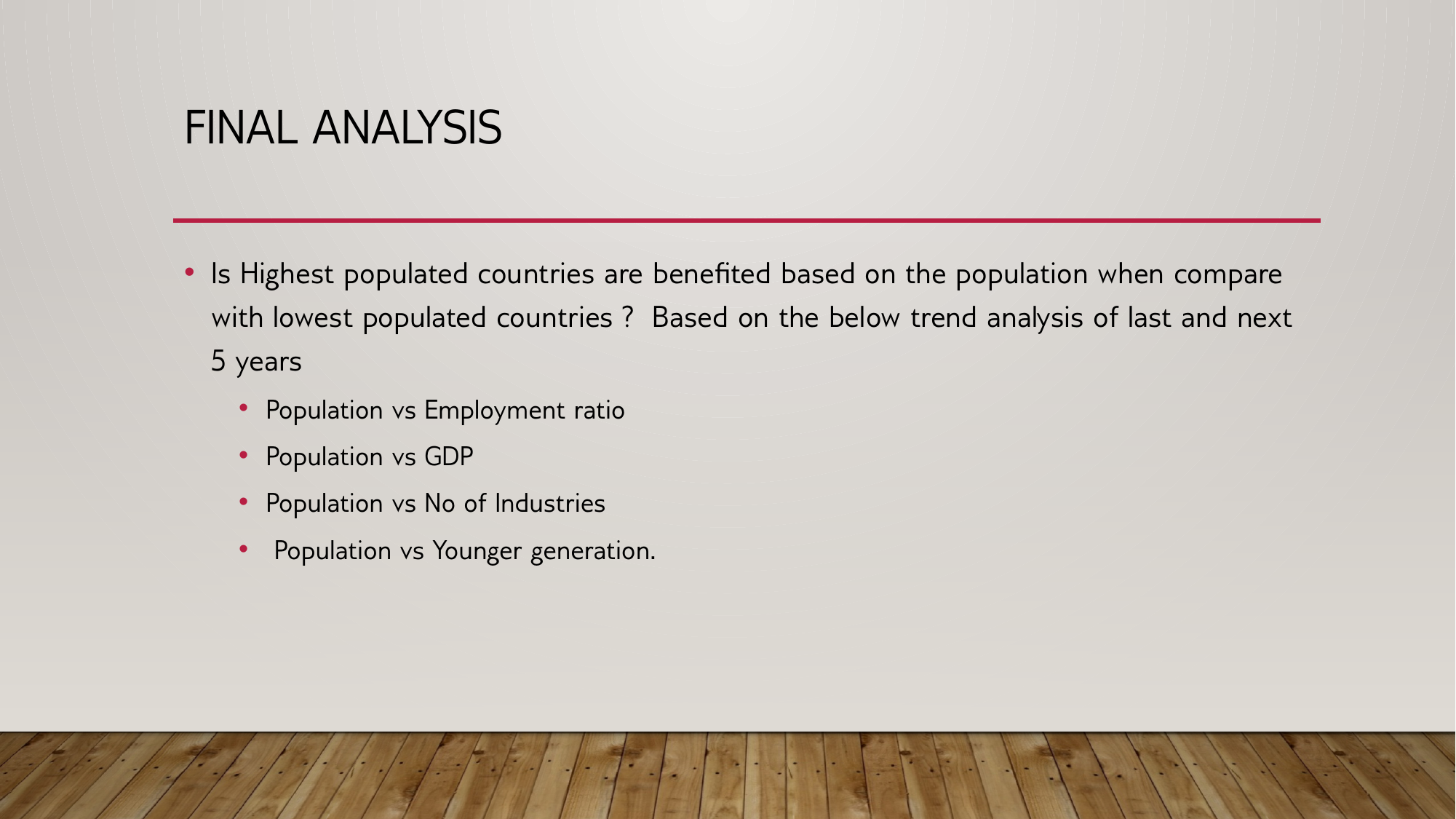

# Final Analysis
Is Highest populated countries are benefited based on the population when compare with lowest populated countries ?  Based on the below trend analysis of last and next  5 years
Population vs Employment ratio
Population vs GDP
Population vs No of Industries
 Population vs Younger generation.